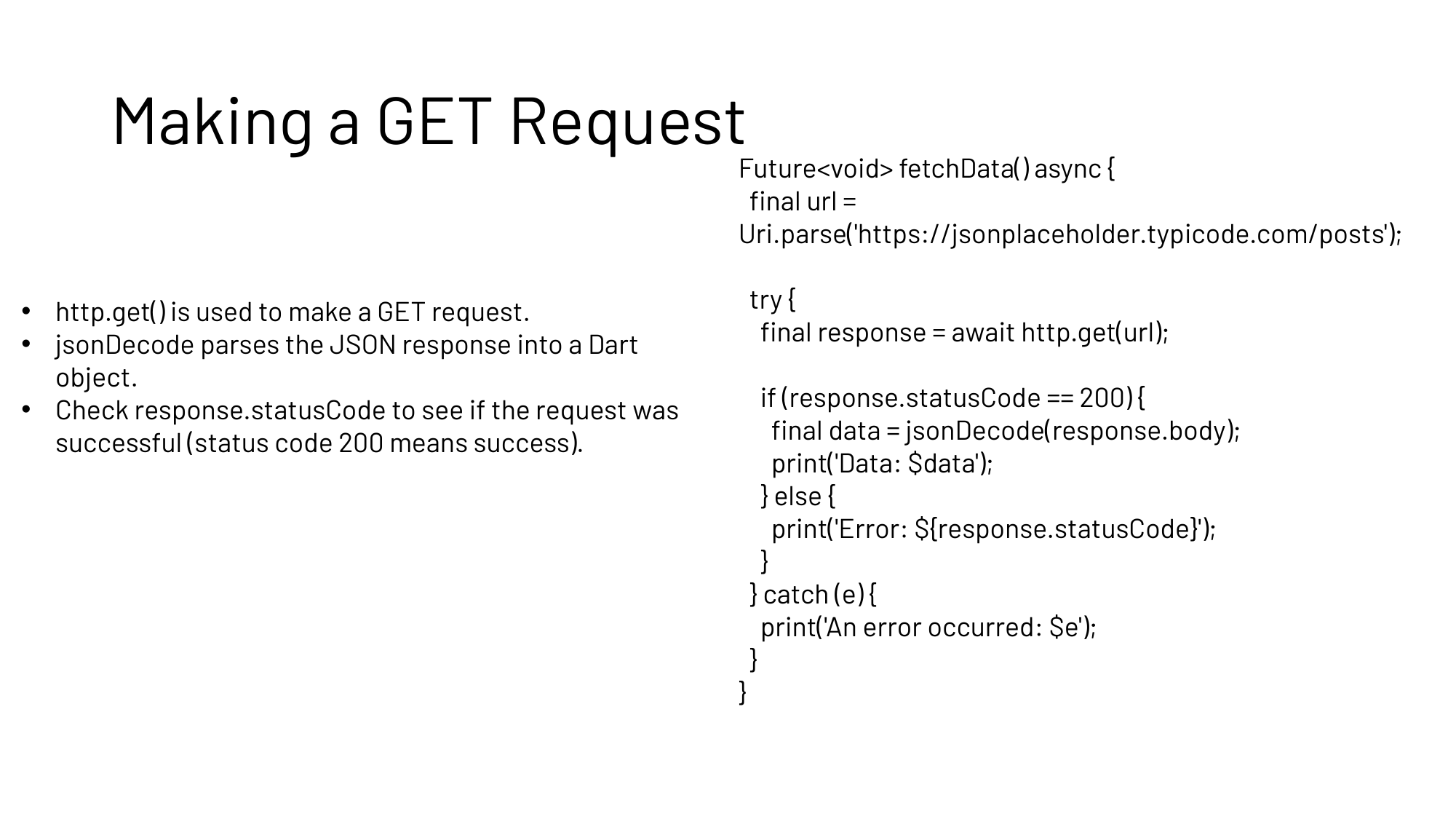

# Making a GET Request
Future<void> fetchData() async {
  final url = Uri.parse('https://jsonplaceholder.typicode.com/posts');

  try {
    final response = await http.get(url);

    if (response.statusCode == 200) {
      final data = jsonDecode(response.body);
      print('Data: $data');
    } else {
      print('Error: ${response.statusCode}');
    }
  } catch (e) {
    print('An error occurred: $e');
  }
}
http.get() is used to make a GET request.
jsonDecode parses the JSON response into a Dart object.
Check response.statusCode to see if the request was successful (status code 200 means success).